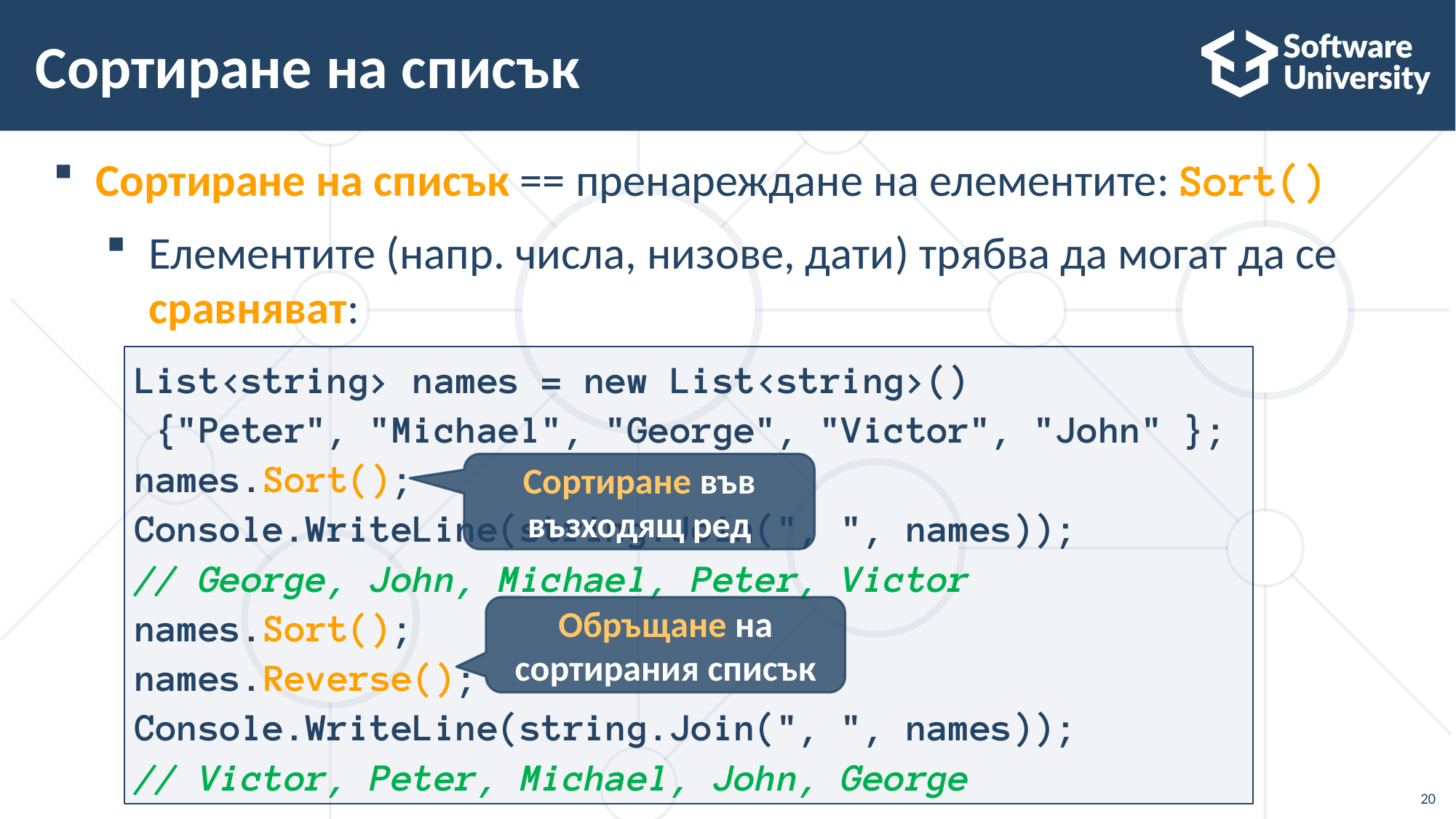

# Сортиране на списък
Сортиране на списък == пренареждане на елементите: Sort()
Елементите (напр. числа, низове, дати) трябва да могат да се сравняват:
List<string> names = new List<string>()
 {"Peter", "Michael", "George", "Victor", "John" };
names.Sort();
Console.WriteLine(string.Join(", ", names));
// George, John, Michael, Peter, Victor
names.Sort();
names.Reverse();
Console.WriteLine(string.Join(", ", names));
// Victor, Peter, Michael, John, George
Сортиране във възходящ ред
Обръщане на сортирания списък
20